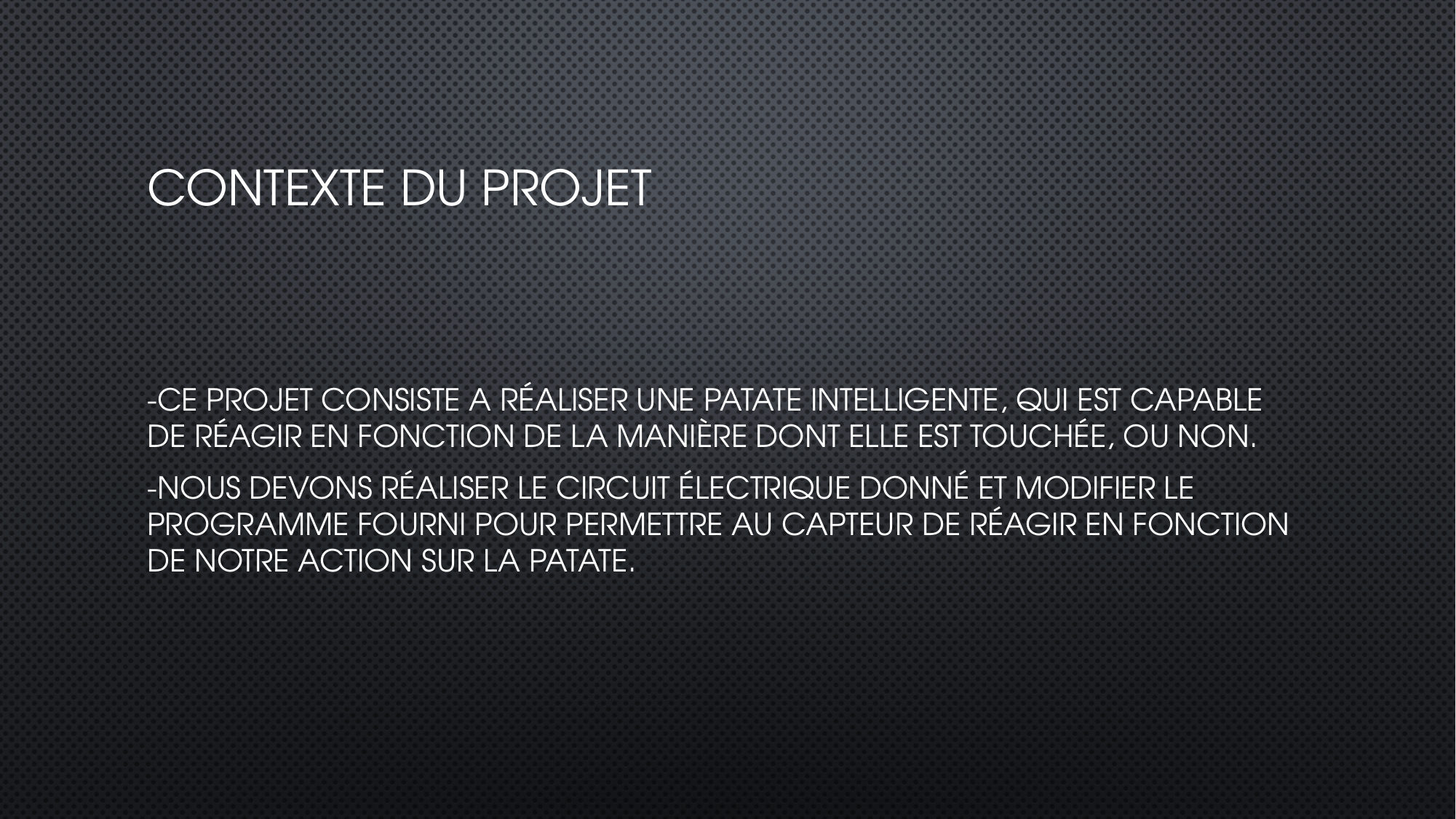

# Contexte du projet
-Ce projet consiste a réaliser une patate intelligente, qui est capable de réagir en fonction de la manière dont elle est touchée, ou non.
-Nous devons réaliser le circuit électrique donné et modifier le programme fourni pour permettre au capteur de réagir en fonction de notre action sur la patate.